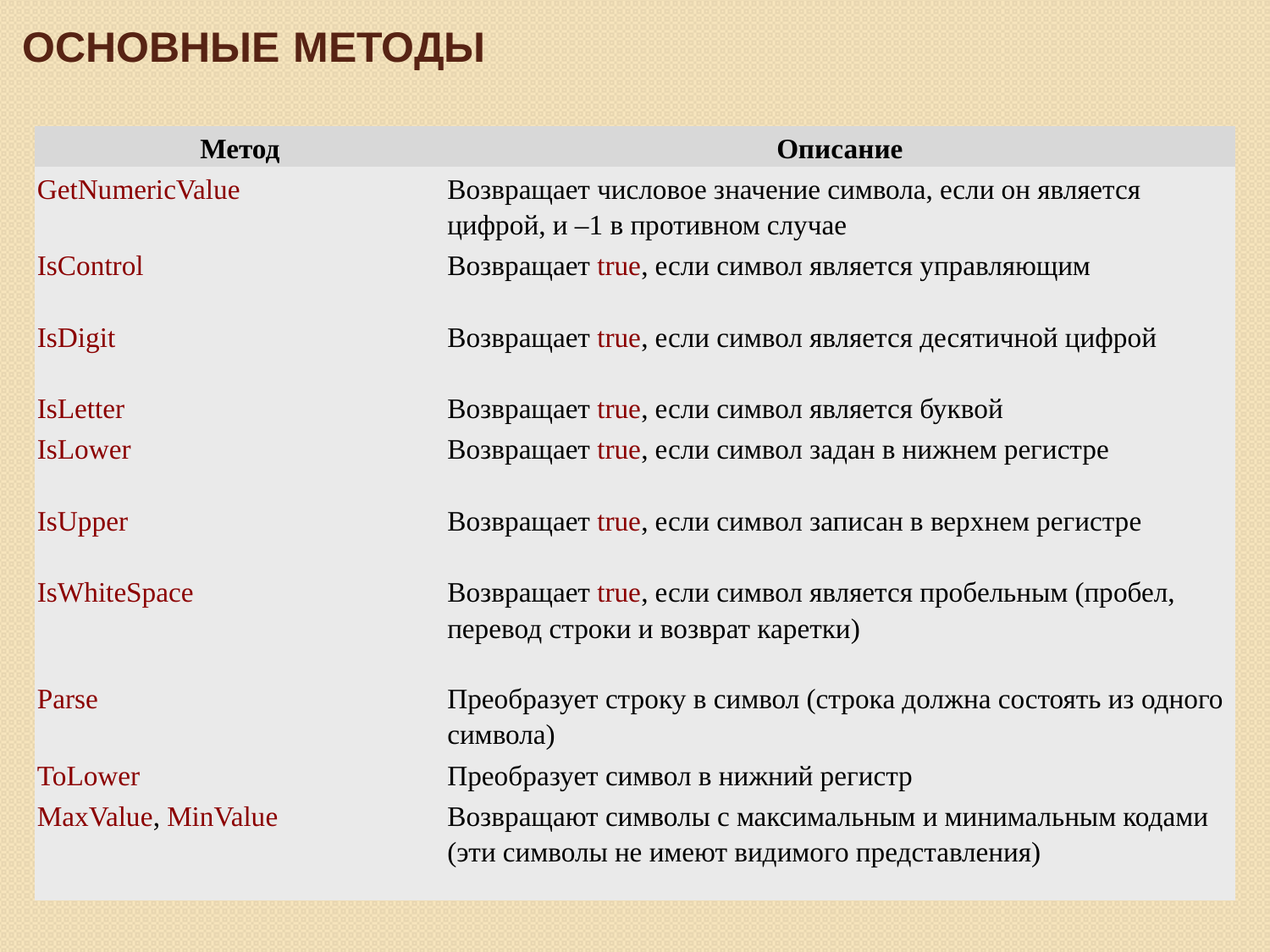

# Основные методы
| Метод | Описание |
| --- | --- |
| GetNumericValue | Возвращает числовое значение символа, если он является цифрой, и –1 в противном случае |
| IsControl | Возвращает true, если символ является управляющим |
| IsDigit | Возвращает true, если символ является десятичной цифрой |
| IsLetter | Возвращает true, если символ является буквой |
| IsLower | Возвращает true, если символ задан в нижнем регистре |
| IsUpper | Возвращает true, если символ записан в верхнем регистре |
| IsWhiteSpace | Возвращает true, если символ является пробельным (пробел, перевод строки и возврат каретки) |
| Parse | Преобразует строку в символ (строка должна состоять из одного символа) |
| ToLower | Преобразует символ в нижний регистр |
| MaxValue, MinValue | Возвращают символы с максимальным и минимальным кодами (эти символы не имеют видимого представления) |